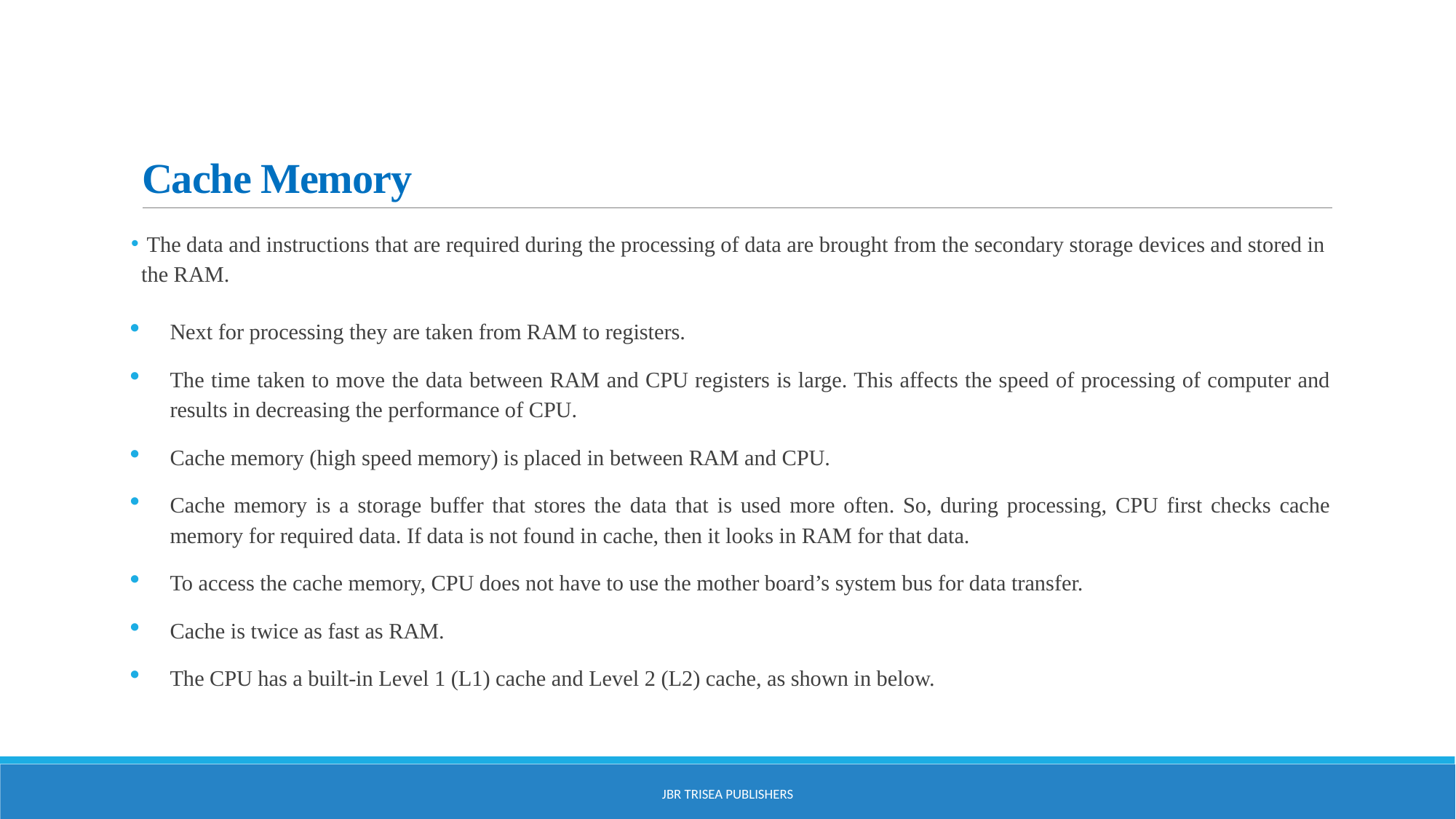

# Cache Memory
 The data and instructions that are required during the processing of data are brought from the secondary storage devices and stored in the RAM.
Next for processing they are taken from RAM to registers.
The time taken to move the data between RAM and CPU registers is large. This affects the speed of processing of computer and results in decreasing the performance of CPU.
Cache memory (high speed memory) is placed in between RAM and CPU.
Cache memory is a storage buffer that stores the data that is used more often. So, during processing, CPU first checks cache memory for required data. If data is not found in cache, then it looks in RAM for that data.
To access the cache memory, CPU does not have to use the mother board’s system bus for data transfer.
Cache is twice as fast as RAM.
The CPU has a built-in Level 1 (L1) cache and Level 2 (L2) cache, as shown in below.

JBR Trisea Publishers